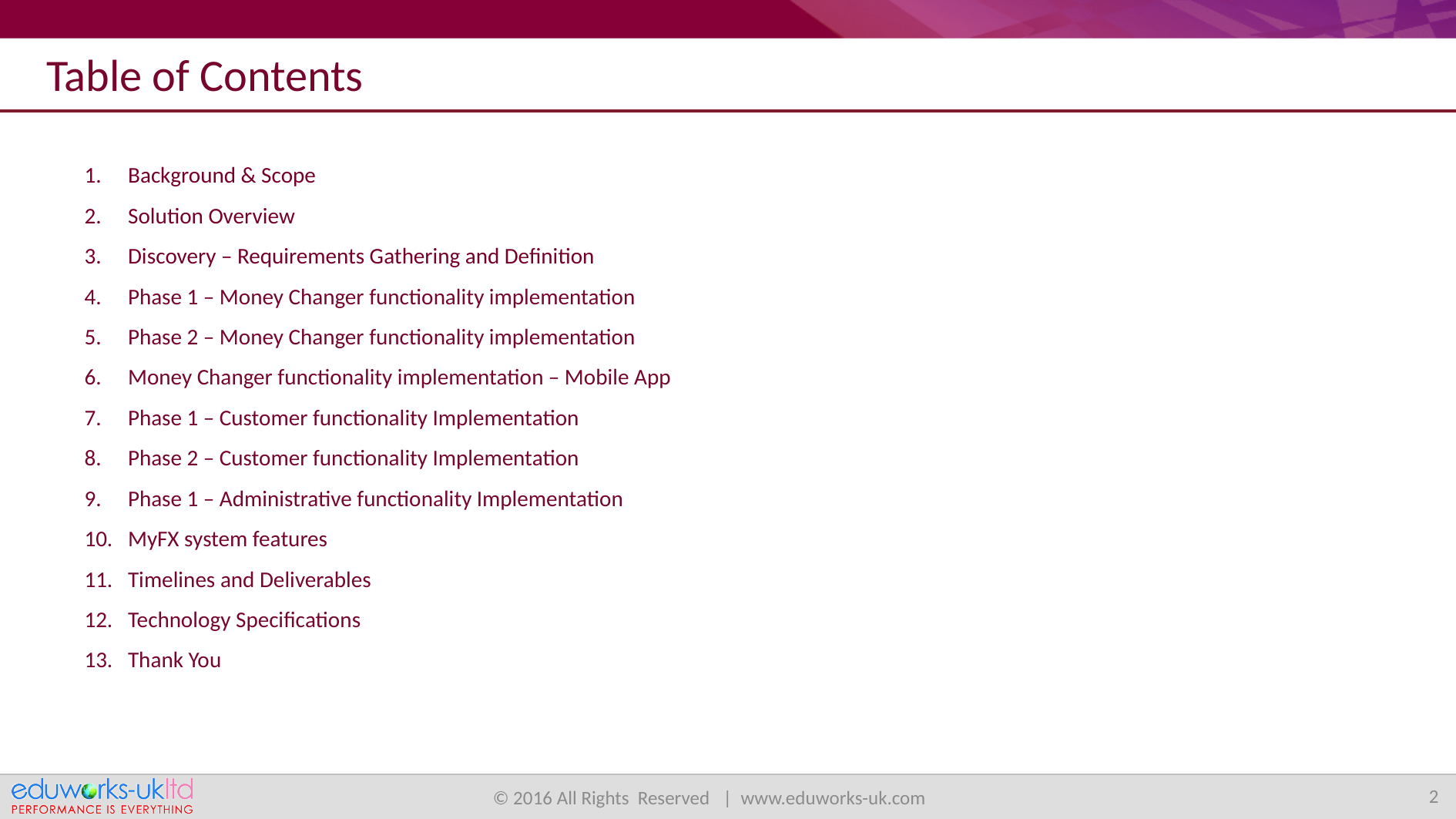

Table of Contents
Background & Scope
Solution Overview
Discovery – Requirements Gathering and Definition
Phase 1 – Money Changer functionality implementation
Phase 2 – Money Changer functionality implementation
Money Changer functionality implementation – Mobile App
Phase 1 – Customer functionality Implementation
Phase 2 – Customer functionality Implementation
Phase 1 – Administrative functionality Implementation
MyFX system features
Timelines and Deliverables
Technology Specifications
Thank You

2